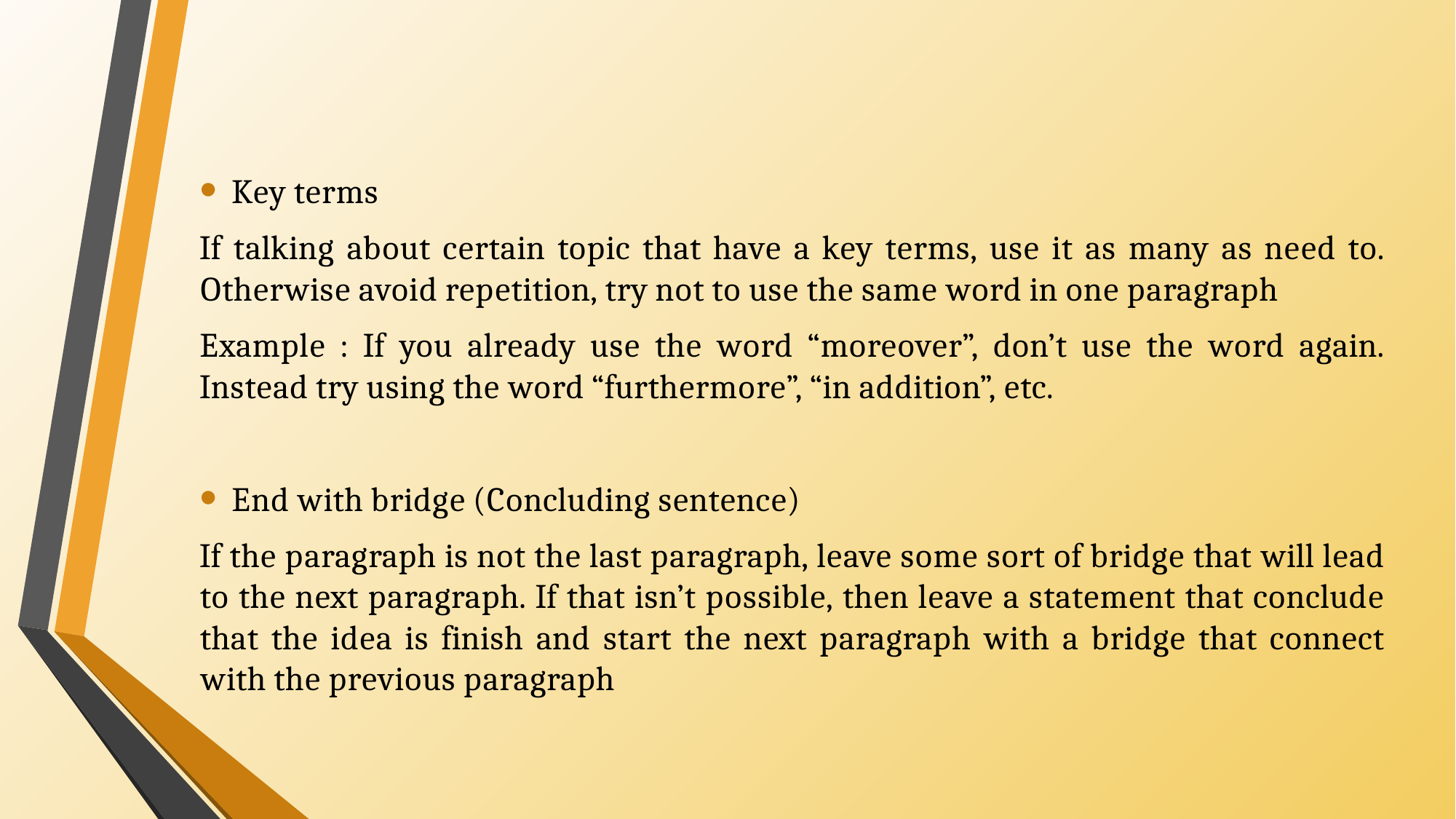

Key terms
If talking about certain topic that have a key terms, use it as many as need to. Otherwise avoid repetition, try not to use the same word in one paragraph
Example : If you already use the word “moreover”, don’t use the word again. Instead try using the word “furthermore”, “in addition”, etc.

End with bridge (Concluding sentence)
If the paragraph is not the last paragraph, leave some sort of bridge that will lead to the next paragraph. If that isn’t possible, then leave a statement that conclude that the idea is finish and start the next paragraph with a bridge that connect with the previous paragraph